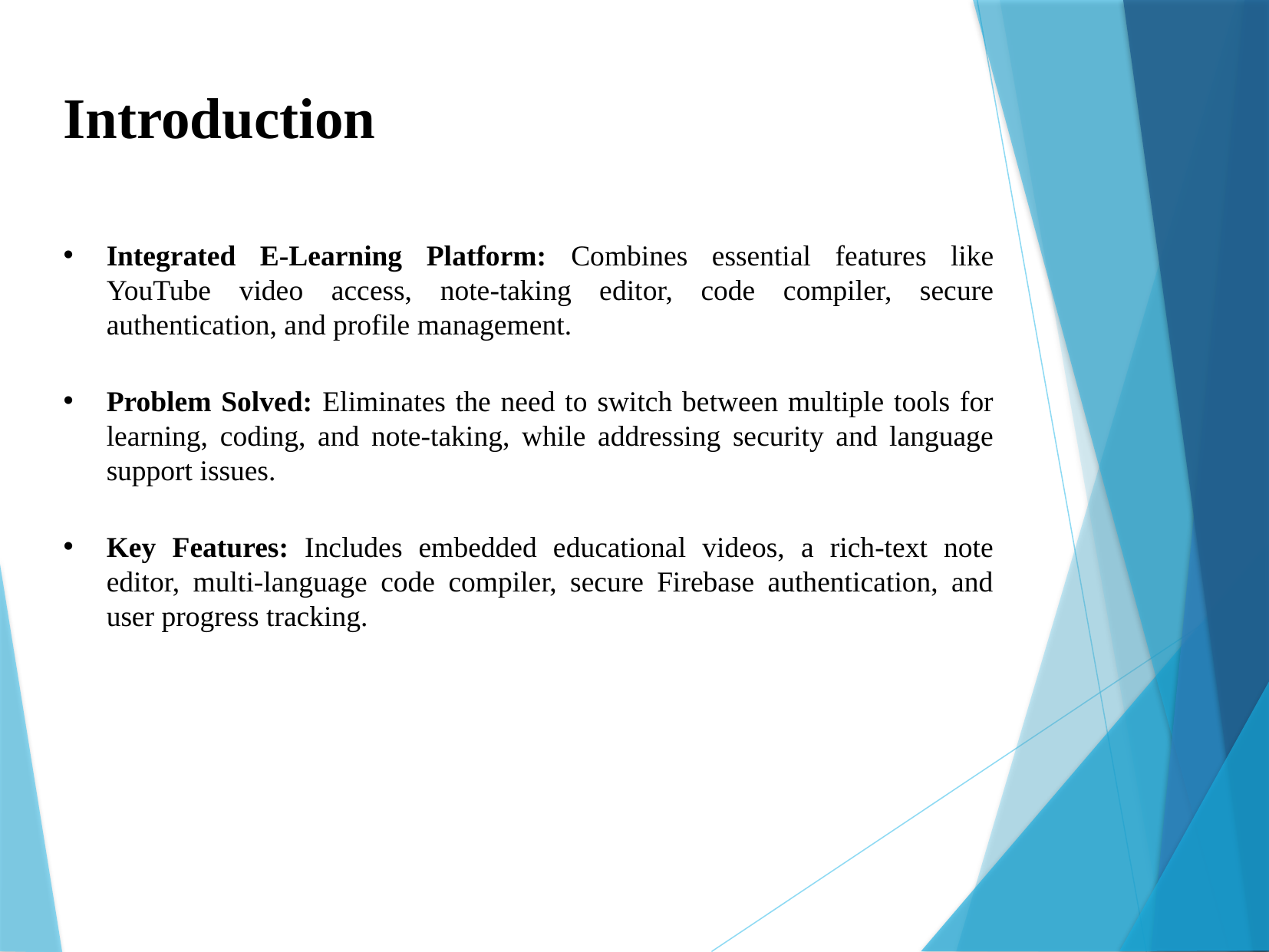

Introduction

Integrated E-Learning Platform: Combines essential features like YouTube video access, note-taking editor, code compiler, secure authentication, and profile management.

Problem Solved: Eliminates the need to switch between multiple tools for learning, coding, and note-taking, while addressing security and language support issues.

Key Features: Includes embedded educational videos, a rich-text note editor, multi-language code compiler, secure Firebase authentication, and user progress tracking.